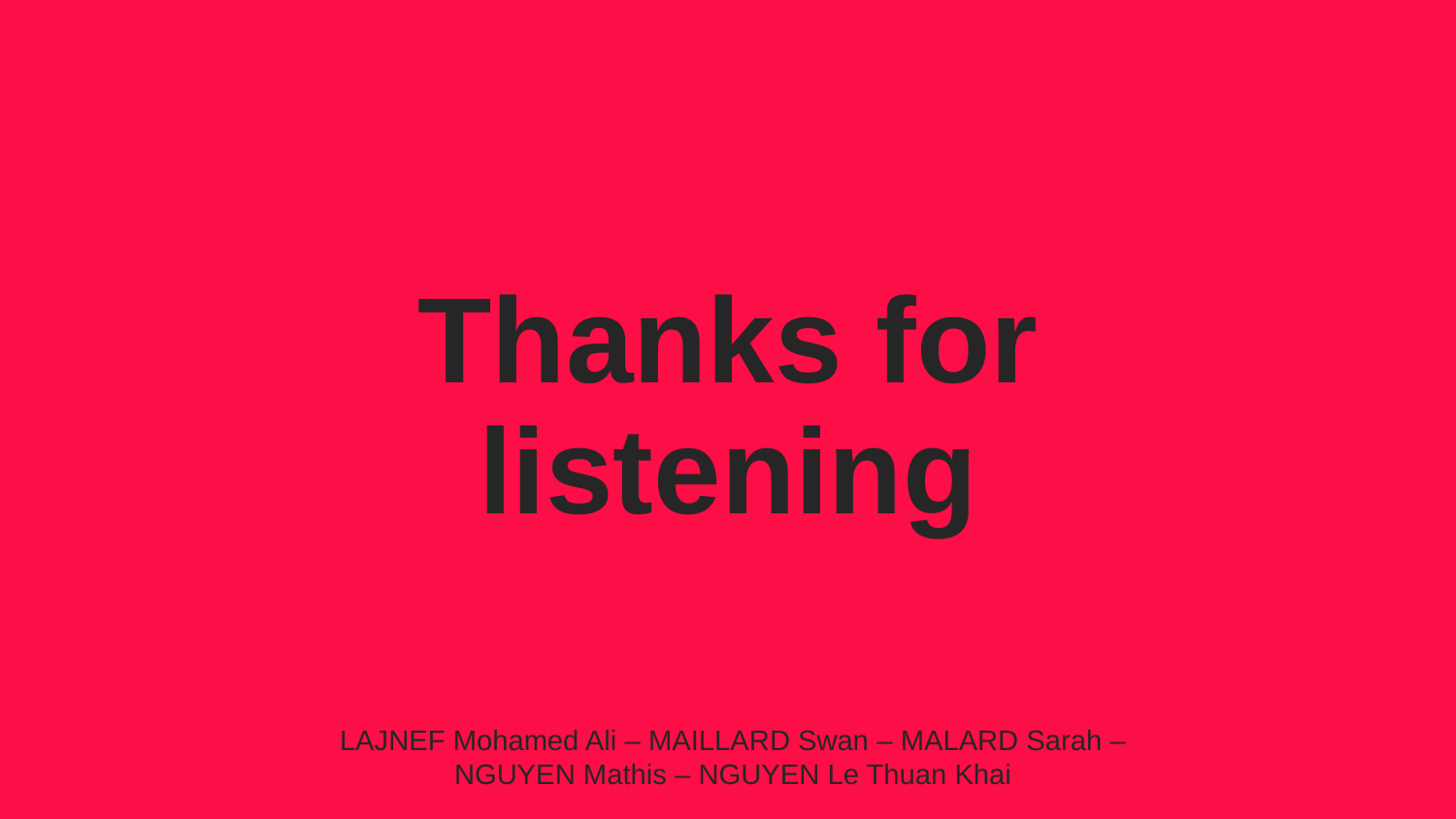

# Thanks for listening
LAJNEF Mohamed Ali – MAILLARD Swan – MALARD Sarah –
NGUYEN Mathis – NGUYEN Le Thuan Khai